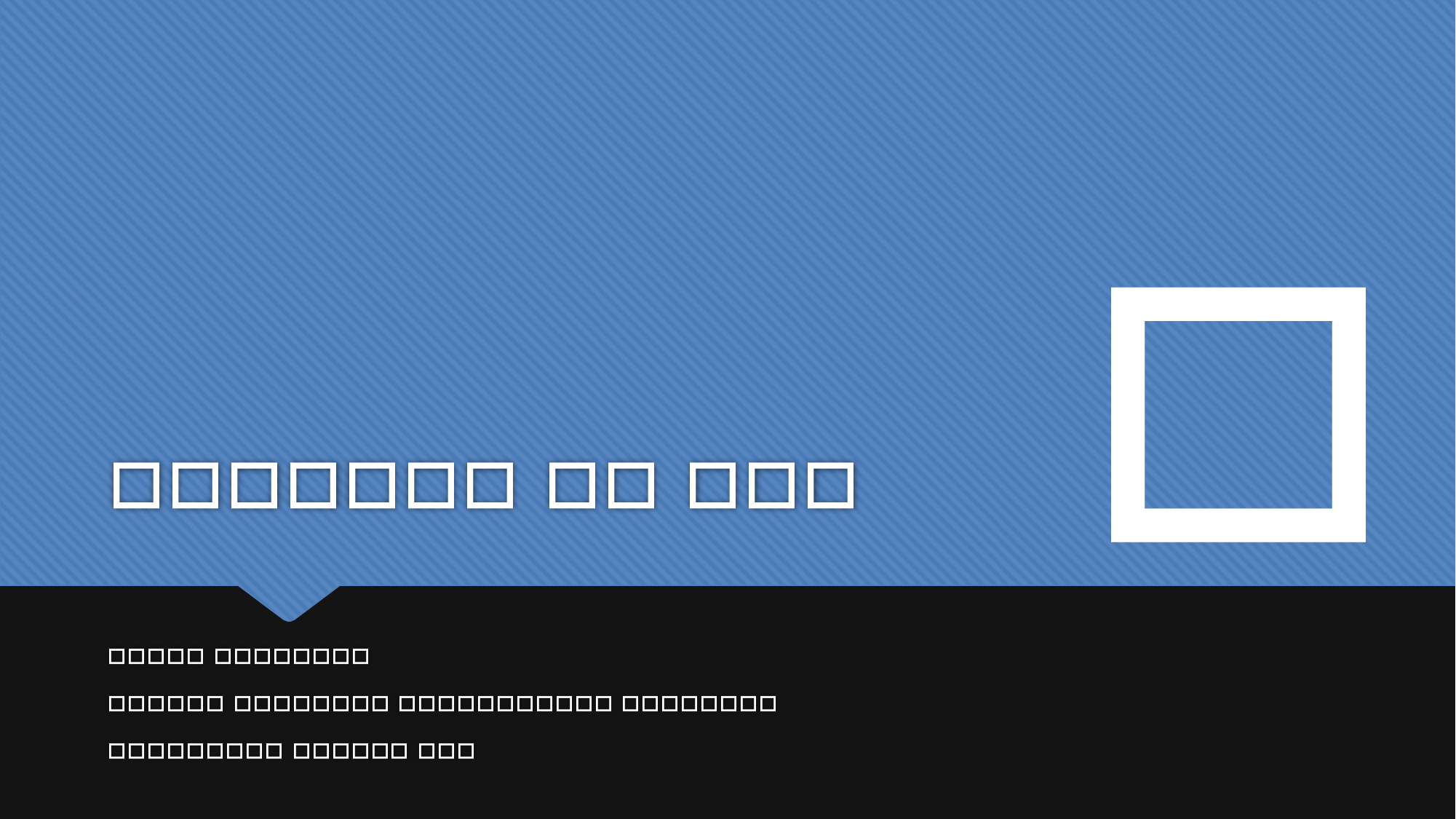

□
# □□□□□□□ □□ □□□
□□□□□ □□□□□□□□
□□□□□□ □□□□□□□□ □□□□□□□□□□□ □□□□□□□□
□□□□□□□□□ □□□□□□ □□□